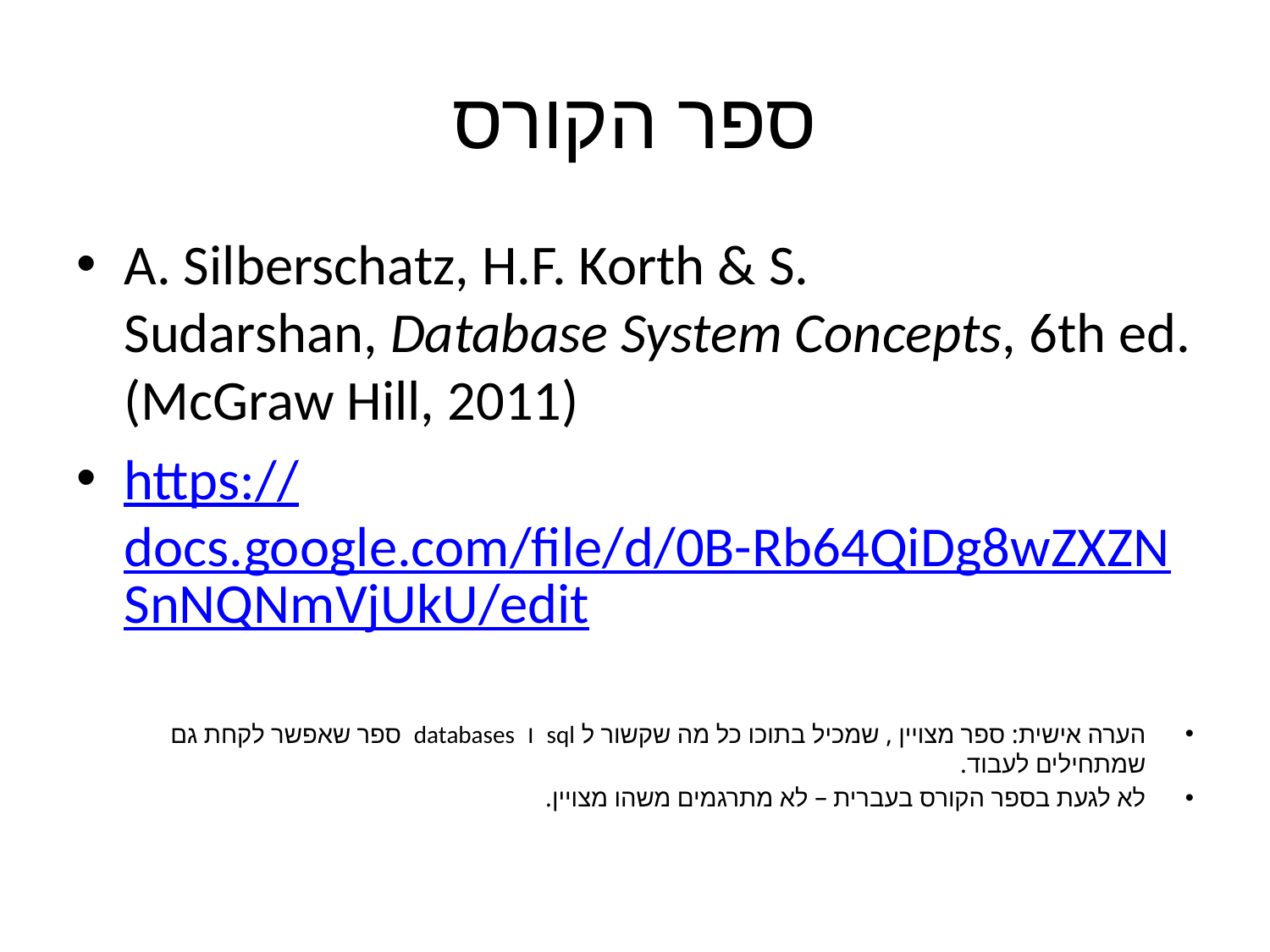

# ספר הקורס
A. Silberschatz, H.F. Korth & S. Sudarshan, Database System Concepts, 6th ed. (‏﻿McGraw Hill, 2011‎)‏
https://docs.google.com/file/d/0B-Rb64QiDg8wZXZNSnNQNmVjUkU/edit

הערה אישית: ספר מצויין , שמכיל בתוכו כל מה שקשור ל sql  ו  databases  ספר שאפשר לקחת גם שמתחילים לעבוד.
לא לגעת בספר הקורס בעברית – לא מתרגמים משהו מצויין.